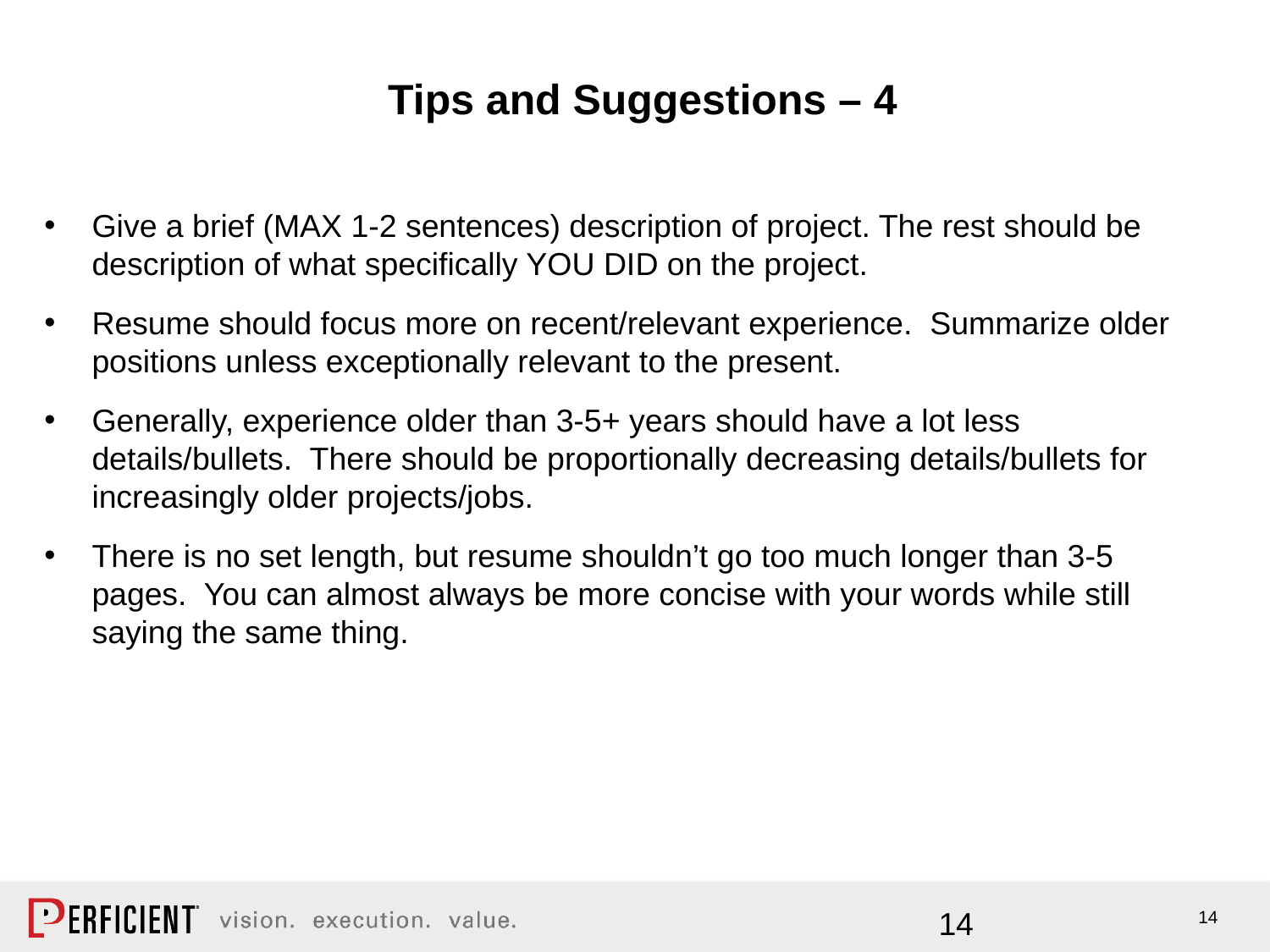

Tips and Suggestions – 4
Give a brief (MAX 1-2 sentences) description of project. The rest should be description of what specifically YOU DID on the project.
Resume should focus more on recent/relevant experience.  Summarize older positions unless exceptionally relevant to the present.
Generally, experience older than 3-5+ years should have a lot less details/bullets.  There should be proportionally decreasing details/bullets for increasingly older projects/jobs.
There is no set length, but resume shouldn’t go too much longer than 3-5 pages.  You can almost always be more concise with your words while still saying the same thing.

14